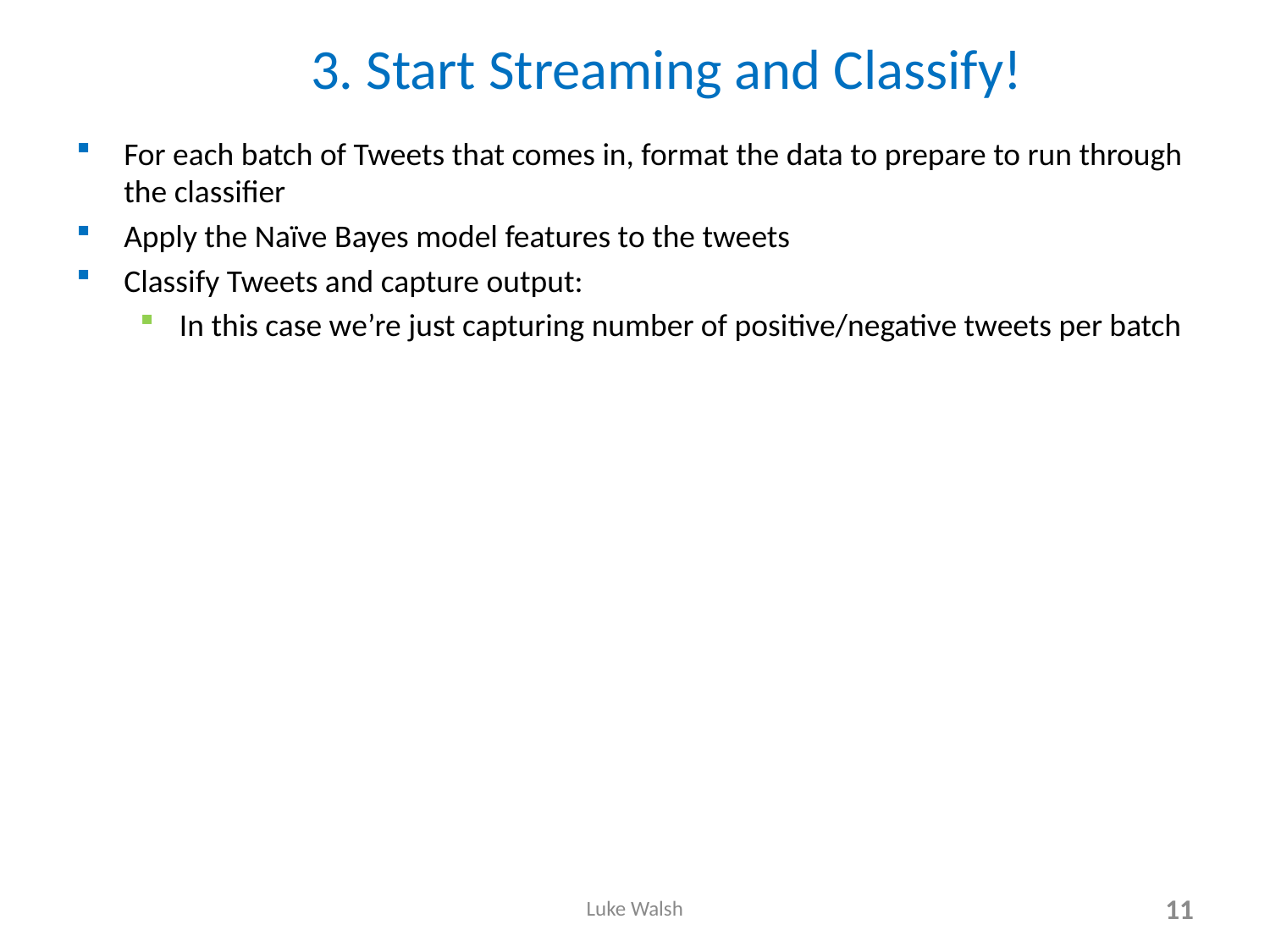

# 3. Start Streaming and Classify!
For each batch of Tweets that comes in, format the data to prepare to run through the classifier
Apply the Naïve Bayes model features to the tweets
Classify Tweets and capture output:
In this case we’re just capturing number of positive/negative tweets per batch
Luke Walsh
11